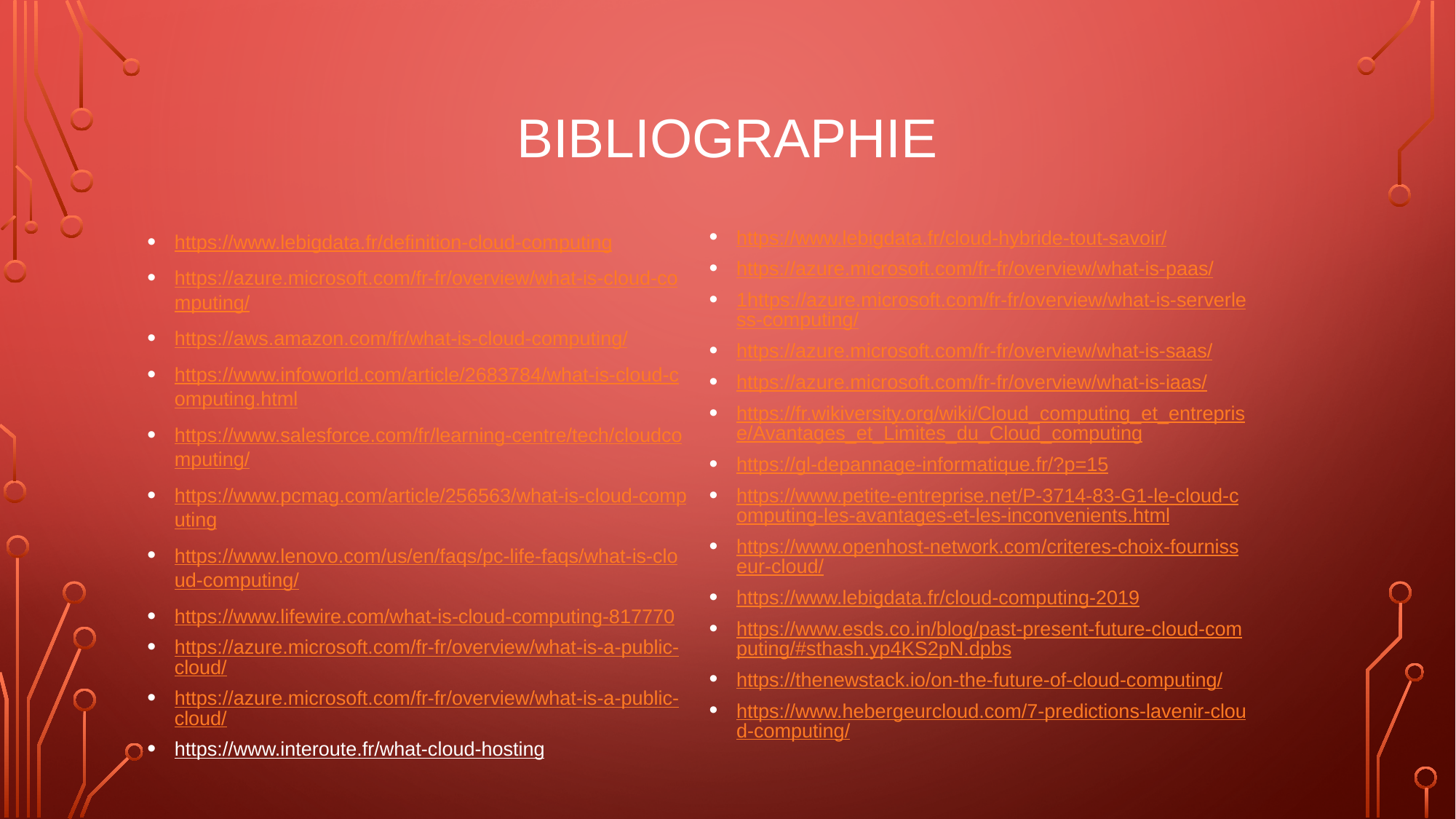

# bibliographie
https://www.lebigdata.fr/definition-cloud-computing
https://azure.microsoft.com/fr-fr/overview/what-is-cloud-computing/
https://aws.amazon.com/fr/what-is-cloud-computing/
https://www.infoworld.com/article/2683784/what-is-cloud-computing.html
https://www.salesforce.com/fr/learning-centre/tech/cloudcomputing/
https://www.pcmag.com/article/256563/what-is-cloud-computing
https://www.lenovo.com/us/en/faqs/pc-life-faqs/what-is-cloud-computing/
https://www.lifewire.com/what-is-cloud-computing-817770
https://azure.microsoft.com/fr-fr/overview/what-is-a-public-cloud/
https://azure.microsoft.com/fr-fr/overview/what-is-a-public-cloud/
https://www.interoute.fr/what-cloud-hosting
https://www.lebigdata.fr/cloud-hybride-tout-savoir/
https://azure.microsoft.com/fr-fr/overview/what-is-paas/
1https://azure.microsoft.com/fr-fr/overview/what-is-serverless-computing/
https://azure.microsoft.com/fr-fr/overview/what-is-saas/
https://azure.microsoft.com/fr-fr/overview/what-is-iaas/
https://fr.wikiversity.org/wiki/Cloud_computing_et_entreprise/Avantages_et_Limites_du_Cloud_computing
https://gl-depannage-informatique.fr/?p=15
https://www.petite-entreprise.net/P-3714-83-G1-le-cloud-computing-les-avantages-et-les-inconvenients.html
https://www.openhost-network.com/criteres-choix-fournisseur-cloud/
https://www.lebigdata.fr/cloud-computing-2019
https://www.esds.co.in/blog/past-present-future-cloud-computing/#sthash.yp4KS2pN.dpbs
https://thenewstack.io/on-the-future-of-cloud-computing/
https://www.hebergeurcloud.com/7-predictions-lavenir-cloud-computing/